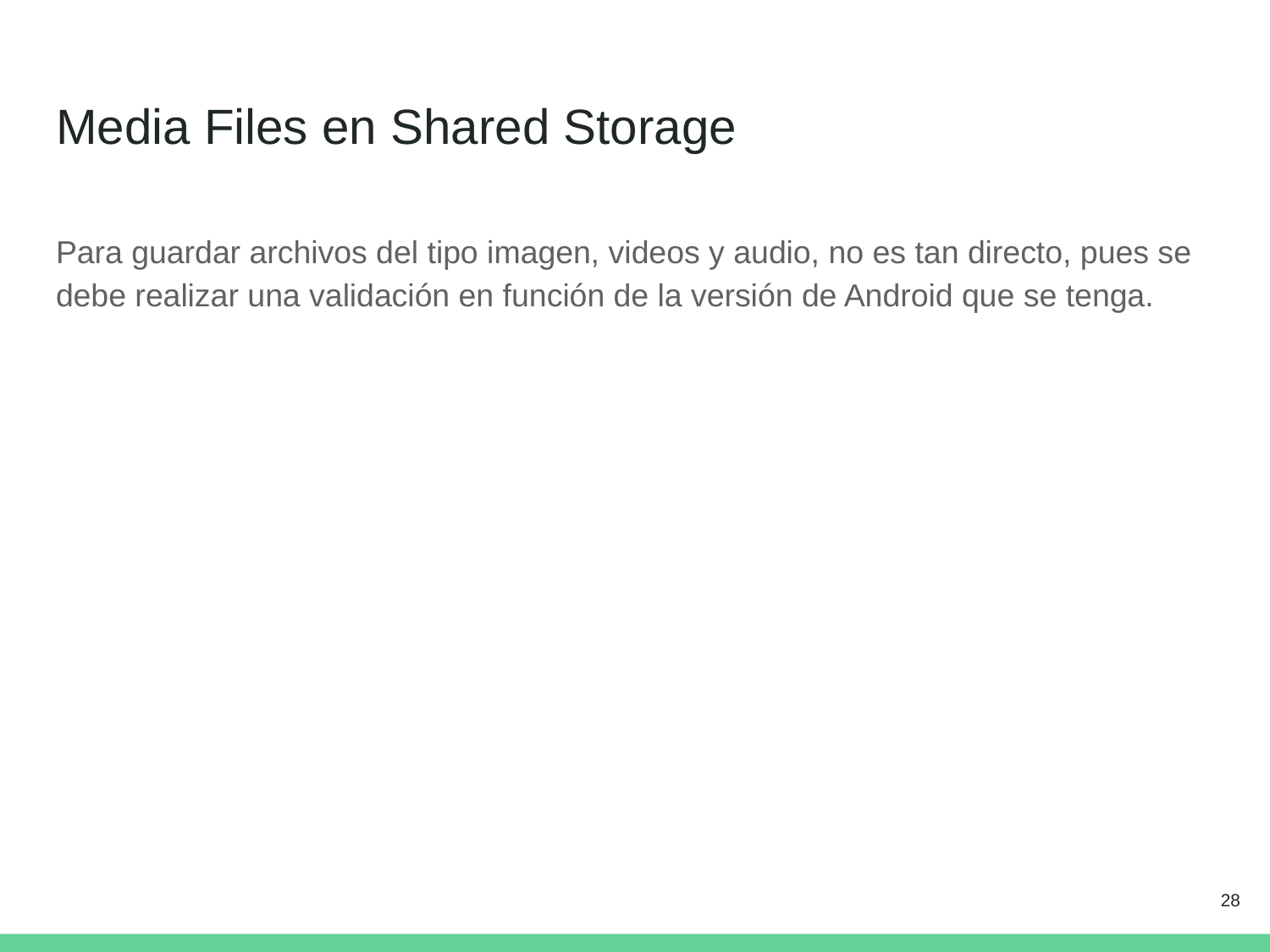

# Media Files en Shared Storage
Para guardar archivos del tipo imagen, videos y audio, no es tan directo, pues se debe realizar una validación en función de la versión de Android que se tenga.
28